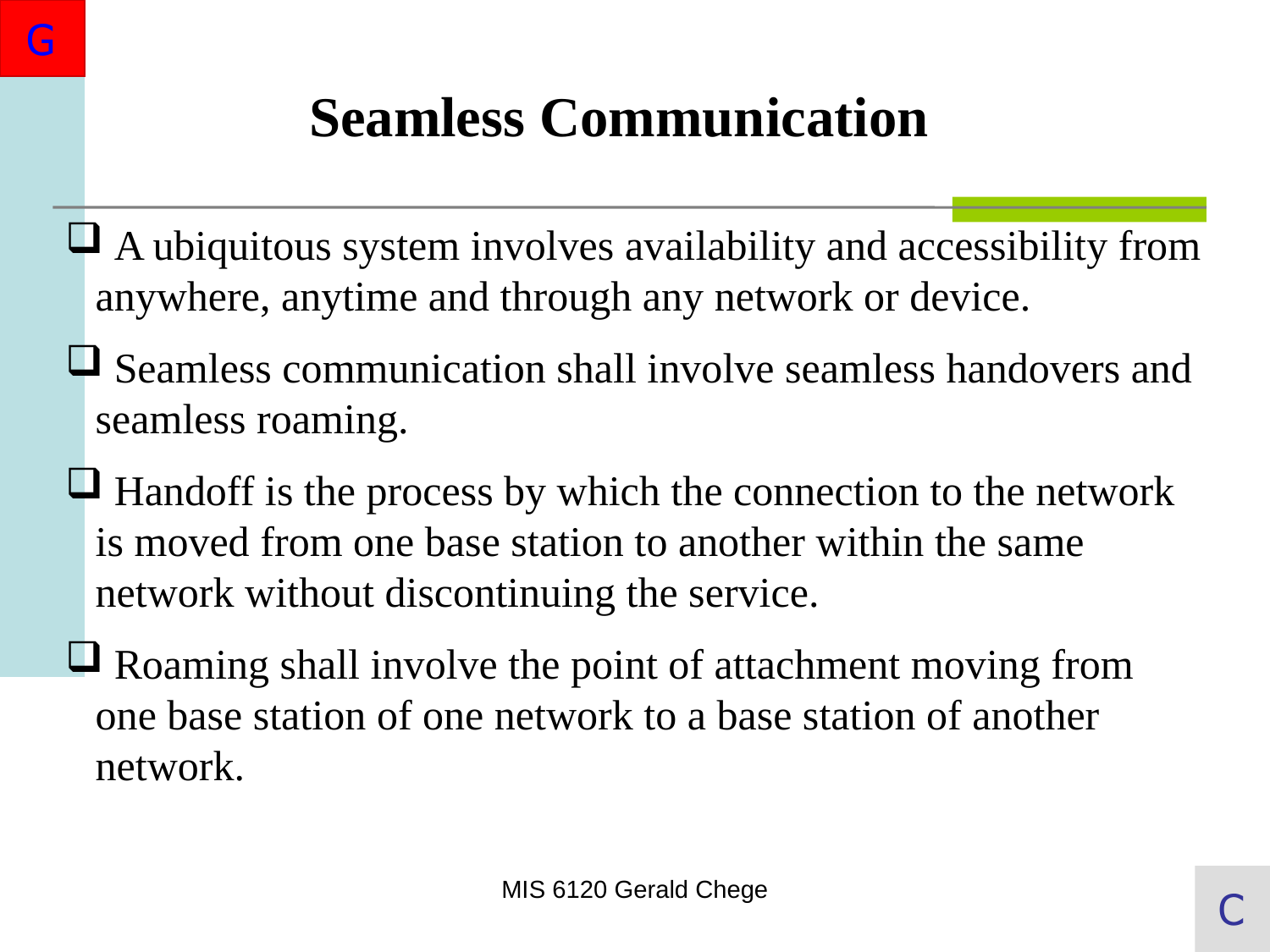

Seamless Communication
 A ubiquitous system involves availability and accessibility from anywhere, anytime and through any network or device.
 Seamless communication shall involve seamless handovers and seamless roaming.
 Handoff is the process by which the connection to the network is moved from one base station to another within the same network without discontinuing the service.
 Roaming shall involve the point of attachment moving from one base station of one network to a base station of another network.
MIS 6120 Gerald Chege